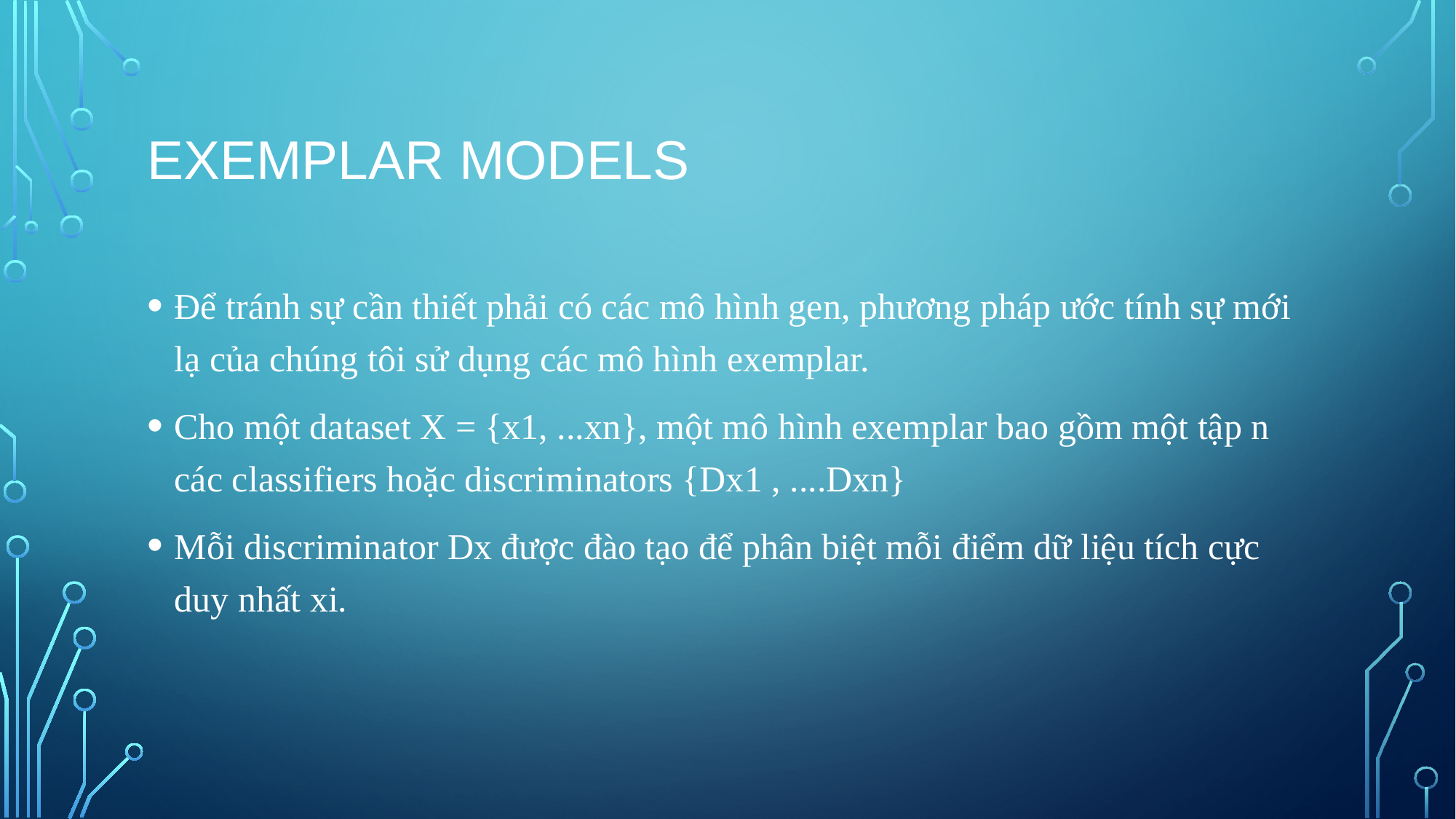

# Exemplar models
Để tránh sự cần thiết phải có các mô hình gen, phương pháp ước tính sự mới lạ của chúng tôi sử dụng các mô hình exemplar.
Cho một dataset X = {x1, ...xn}, một mô hình exemplar bao gồm một tập n các classifiers hoặc discriminators {Dx1 , ....Dxn}
Mỗi discriminator Dx được đào tạo để phân biệt mỗi điểm dữ liệu tích cực duy nhất xi.